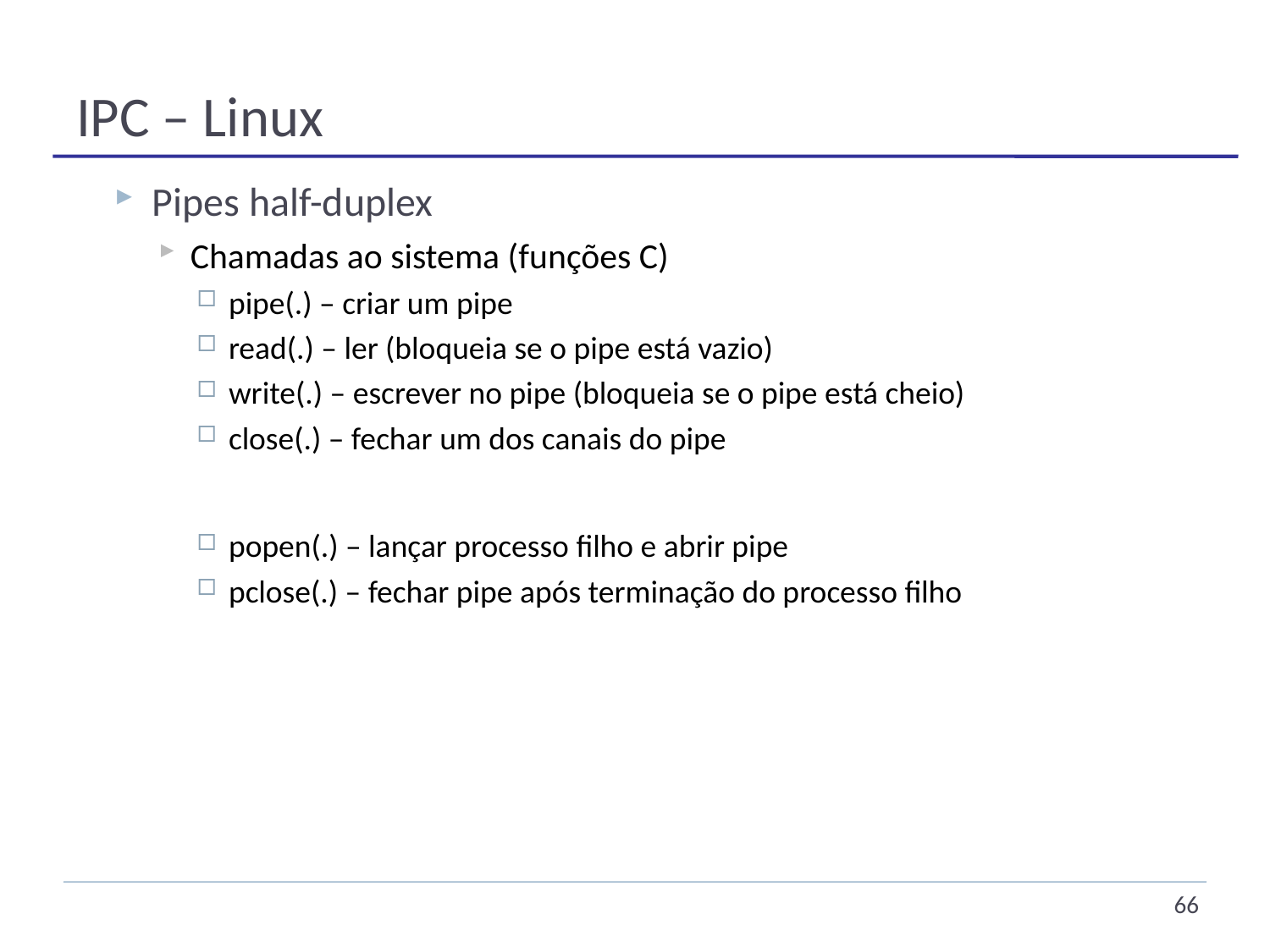

# IPC – Linux
Pipes half-duplex
Chamadas ao sistema (funções C)
pipe(.) – criar um pipe
read(.) – ler (bloqueia se o pipe está vazio)
write(.) – escrever no pipe (bloqueia se o pipe está cheio)
close(.) – fechar um dos canais do pipe

popen(.) – lançar processo filho e abrir pipe
pclose(.) – fechar pipe após terminação do processo filho
66